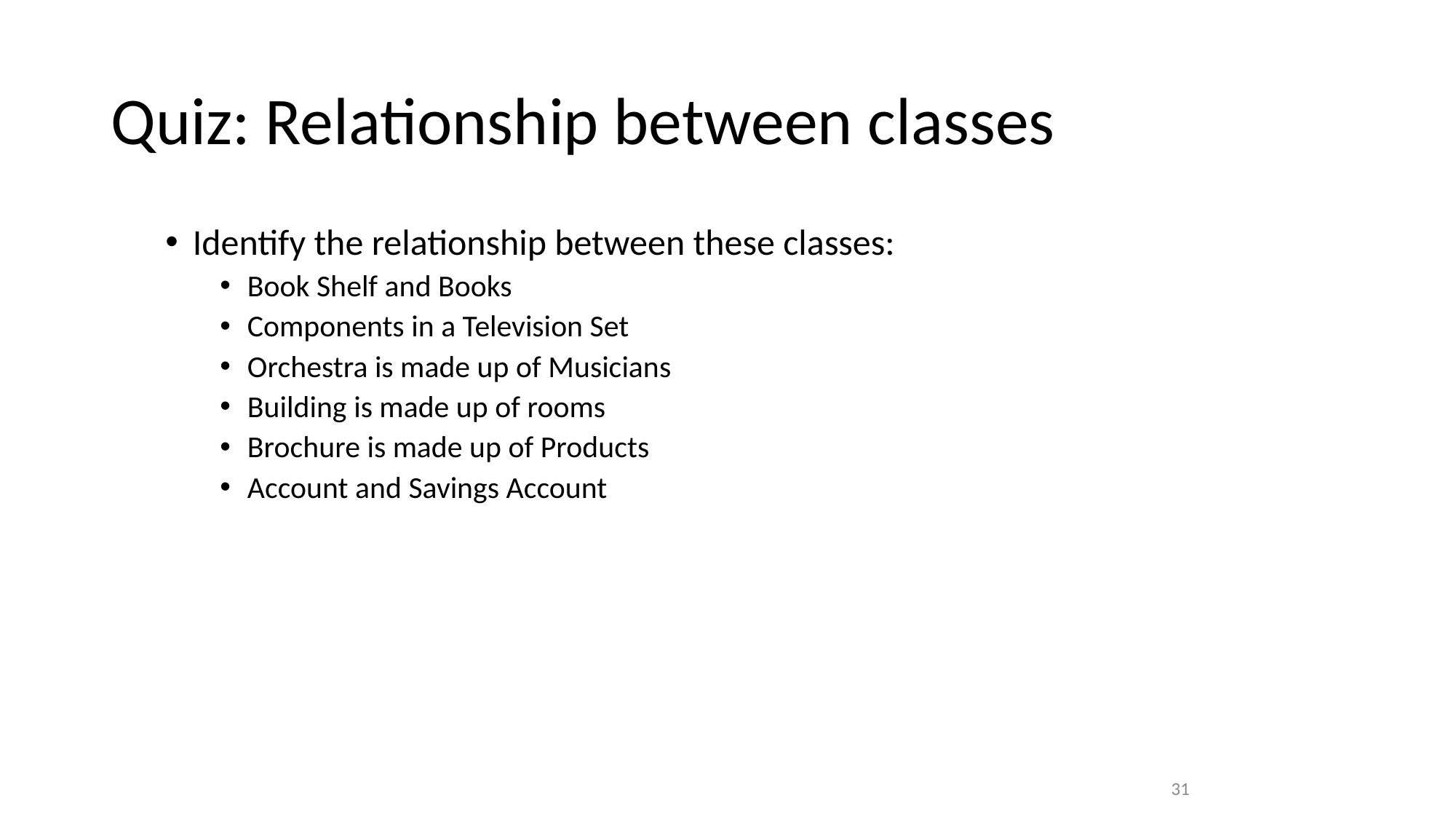

# Quiz: Relationship between classes
Identify the relationship between these classes:
Book Shelf and Books
Components in a Television Set
Orchestra is made up of Musicians
Building is made up of rooms
Brochure is made up of Products
Account and Savings Account
31